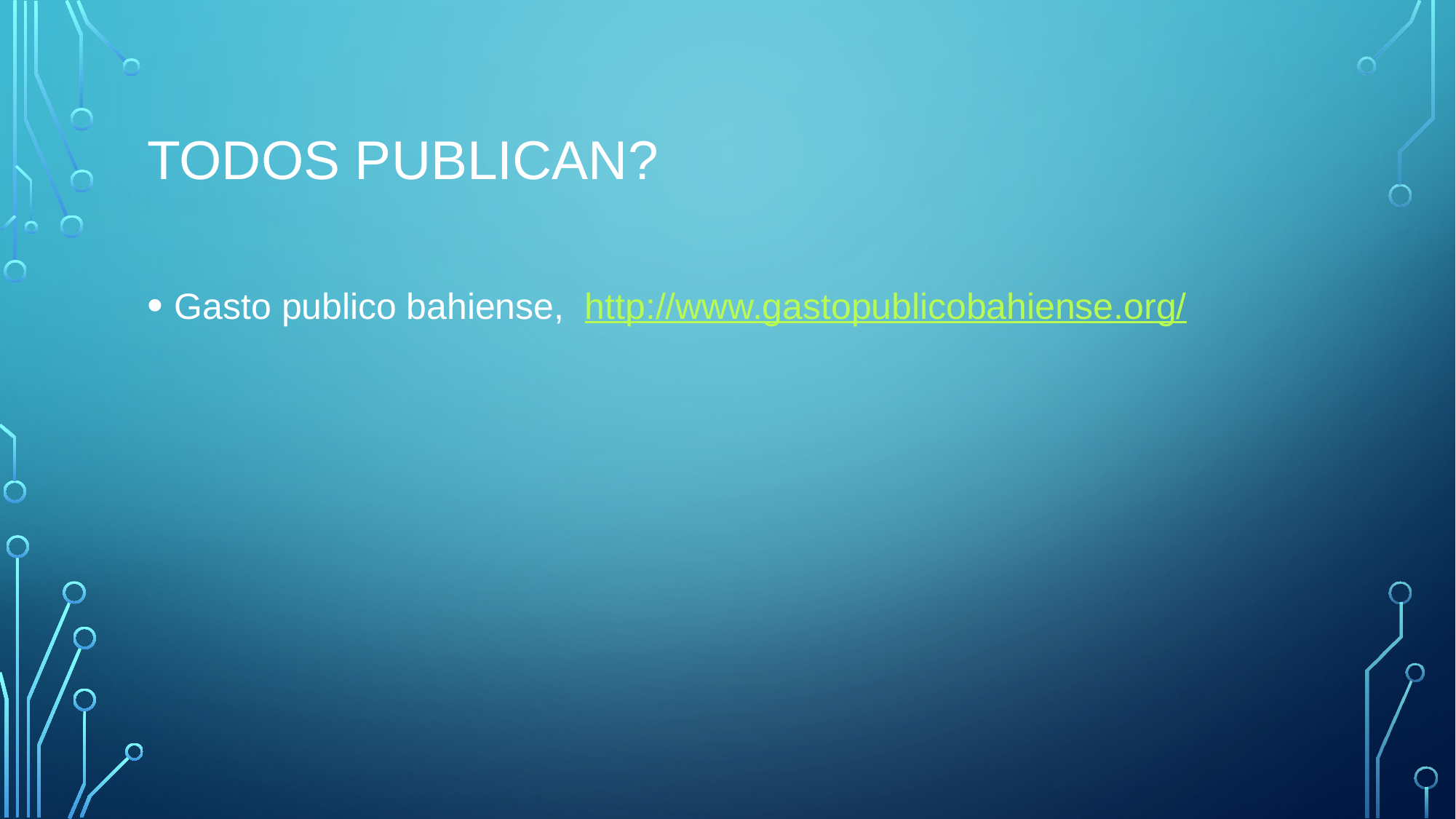

# Todos publican?
Gasto publico bahiense,  http://www.gastopublicobahiense.org/